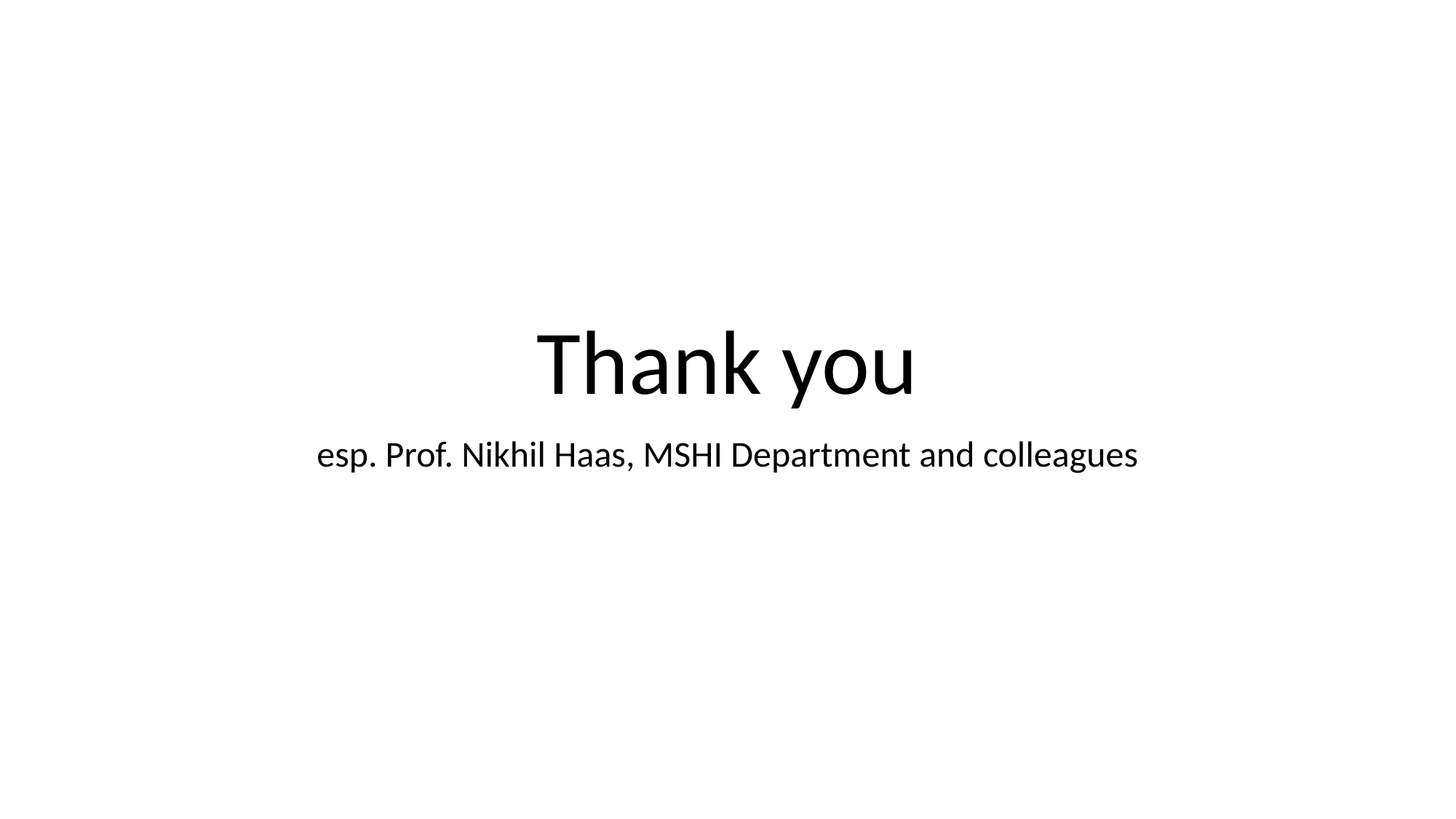

# Thank you
esp. Prof. Nikhil Haas, MSHI Department and colleagues